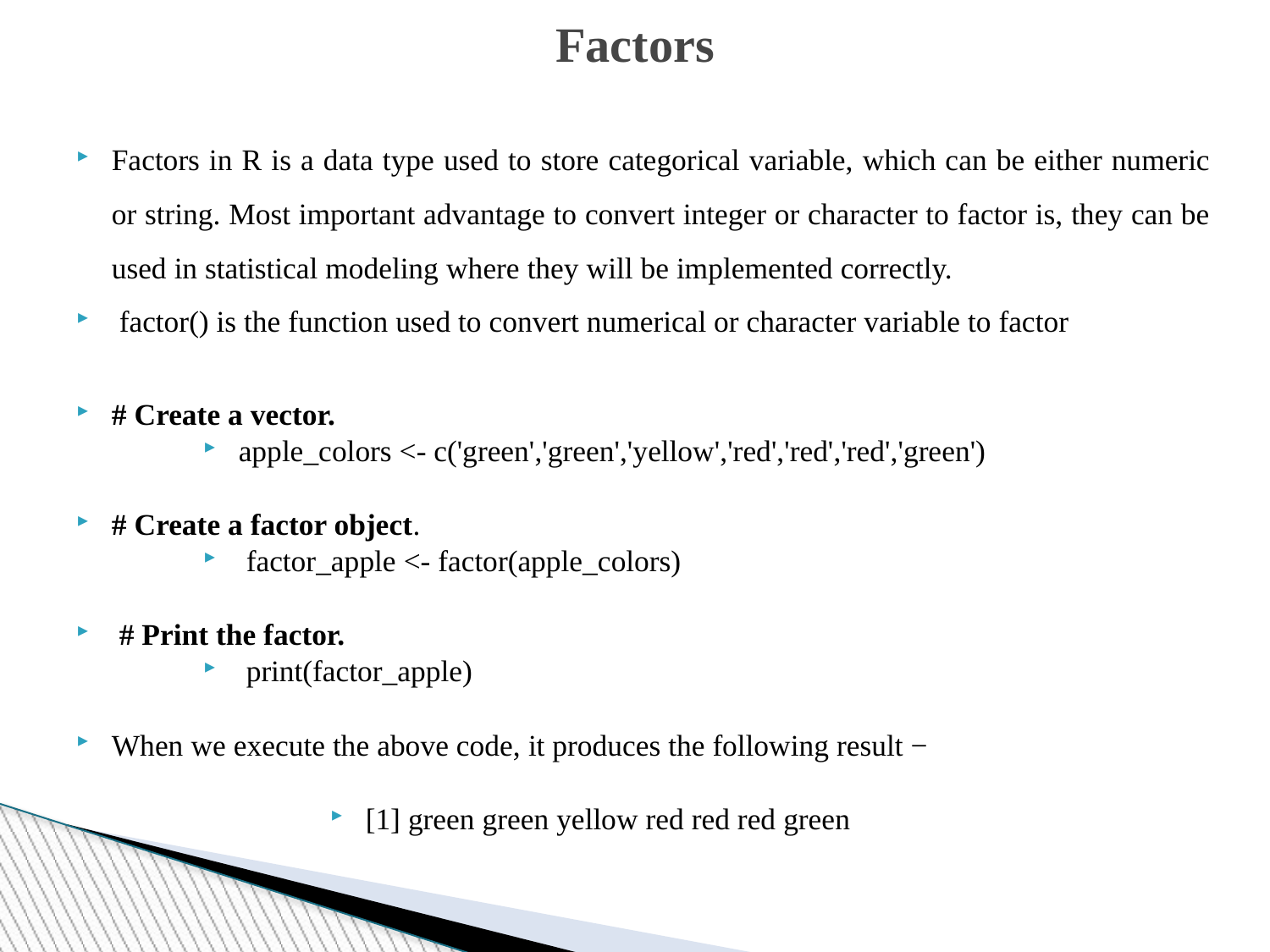

Factors
Factors in R is a data type used to store categorical variable, which can be either numeric or string. Most important advantage to convert integer or character to factor is, they can be used in statistical modeling where they will be implemented correctly.
 factor() is the function used to convert numerical or character variable to factor

# Create a vector.
apple_colors <- c('green','green','yellow','red','red','red','green')

# Create a factor object.
 factor_apple <- factor(apple_colors)

 # Print the factor.
 print(factor_apple)

When we execute the above code, it produces the following result −

[1] green green yellow red red red green